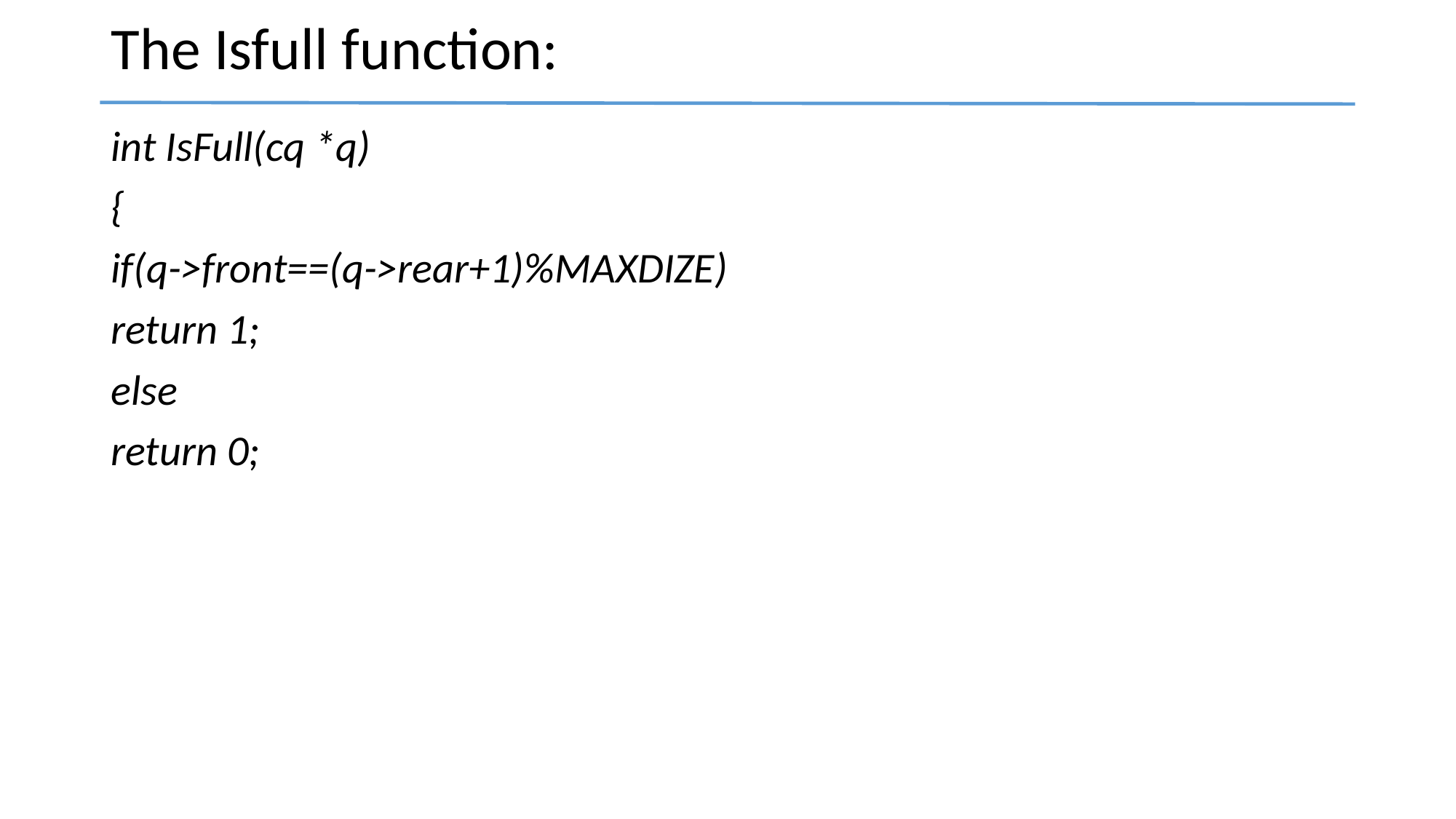

# The Isfull function:
int IsFull(cq *q)
{
if(q->front==(q->rear+1)%MAXDIZE)
return 1;
else
return 0;